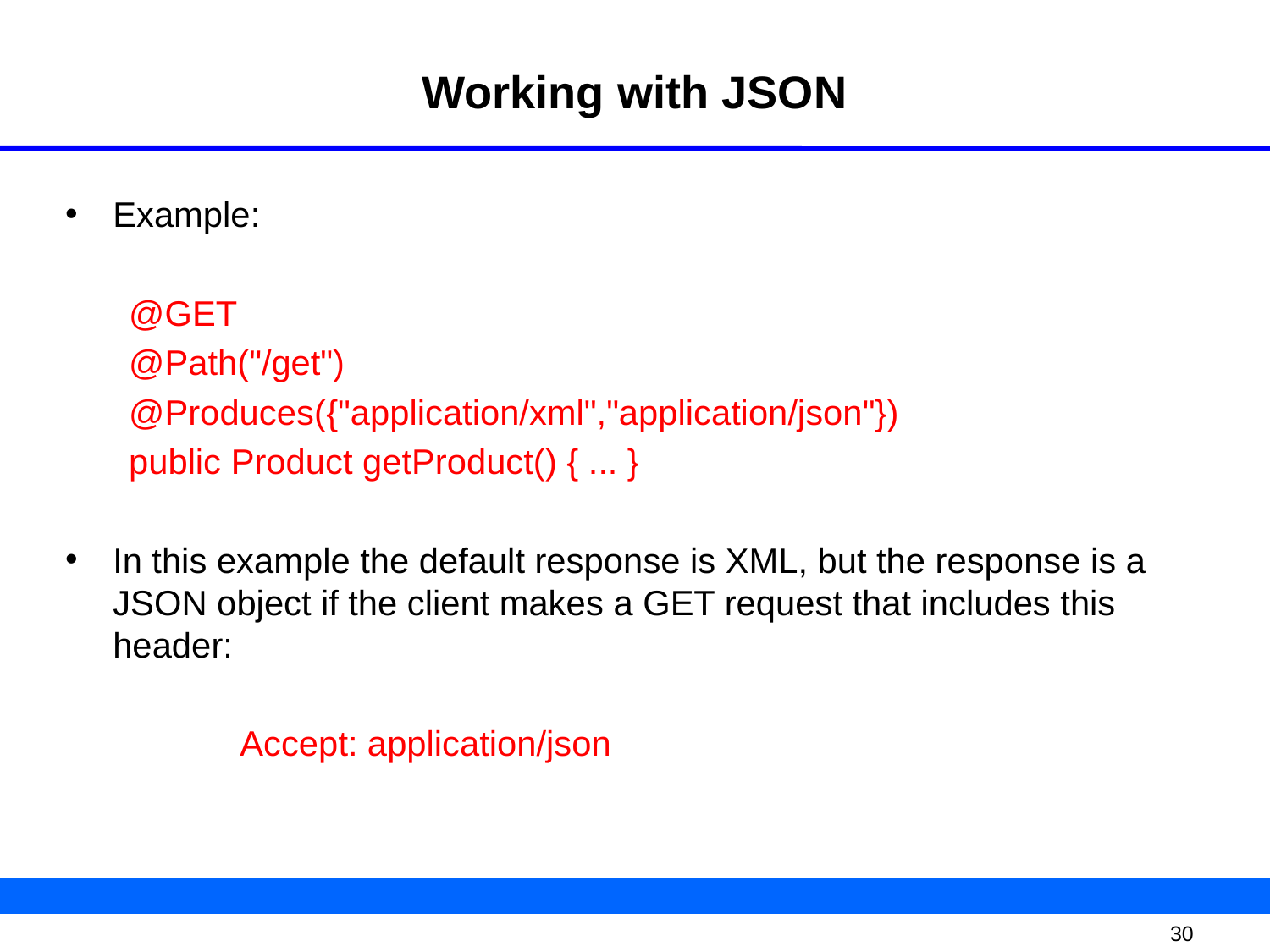

# Working with JSON
Example:

@GET
@Path("/get")
@Produces({"application/xml","application/json"})
public Product getProduct() { ... }

In this example the default response is XML, but the response is a JSON object if the client makes a GET request that includes this header:

		Accept: application/json